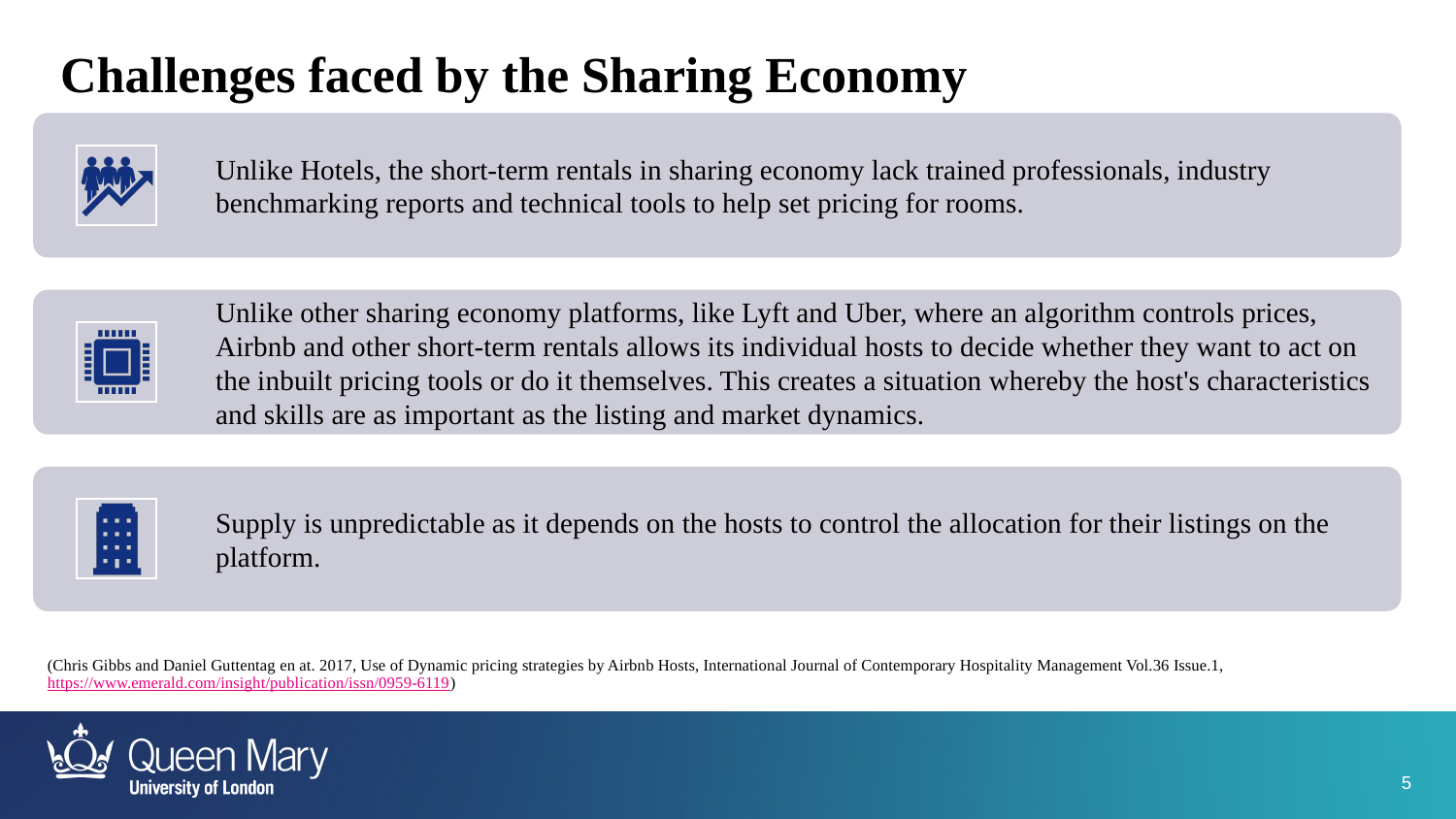

Challenges faced by the Sharing Economy
Unlike Hotels, the short-term rentals in sharing economy lack trained professionals, industry benchmarking reports and technical tools to help set pricing for rooms.
Unlike other sharing economy platforms, like Lyft and Uber, where an algorithm controls prices, Airbnb and other short-term rentals allows its individual hosts to decide whether they want to act on the inbuilt pricing tools or do it themselves. This creates a situation whereby the host's characteristics and skills are as important as the listing and market dynamics.
Supply is unpredictable as it depends on the hosts to control the allocation for their listings on the platform.
(Chris Gibbs and Daniel Guttentag en at. 2017, Use of Dynamic pricing strategies by Airbnb Hosts, International Journal of Contemporary Hospitality Management Vol.36 Issue.1, https://www.emerald.com/insight/publication/issn/0959-6119)